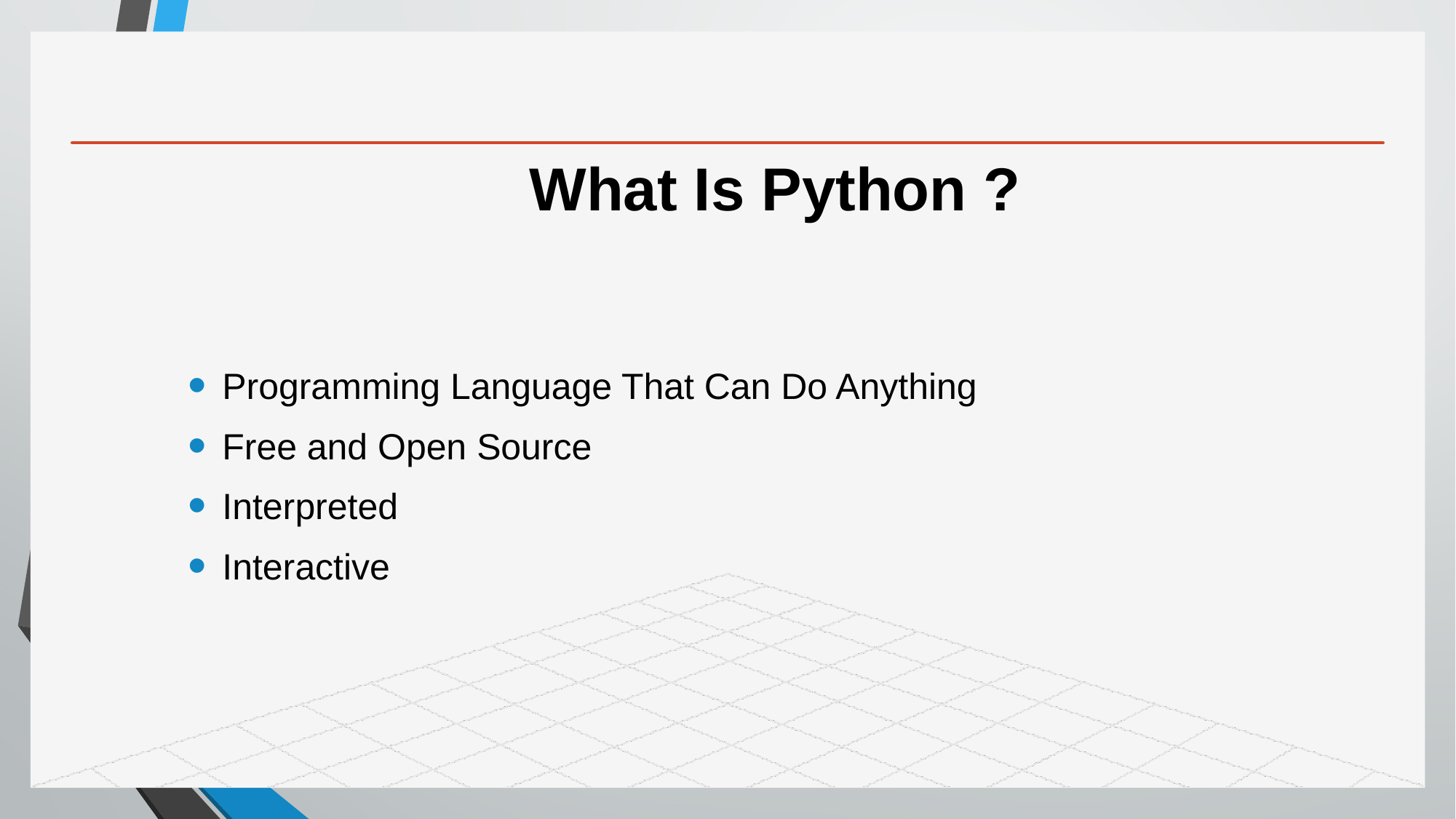

# What Is Python ?
Programming Language That Can Do Anything
Free and Open Source
Interpreted
Interactive